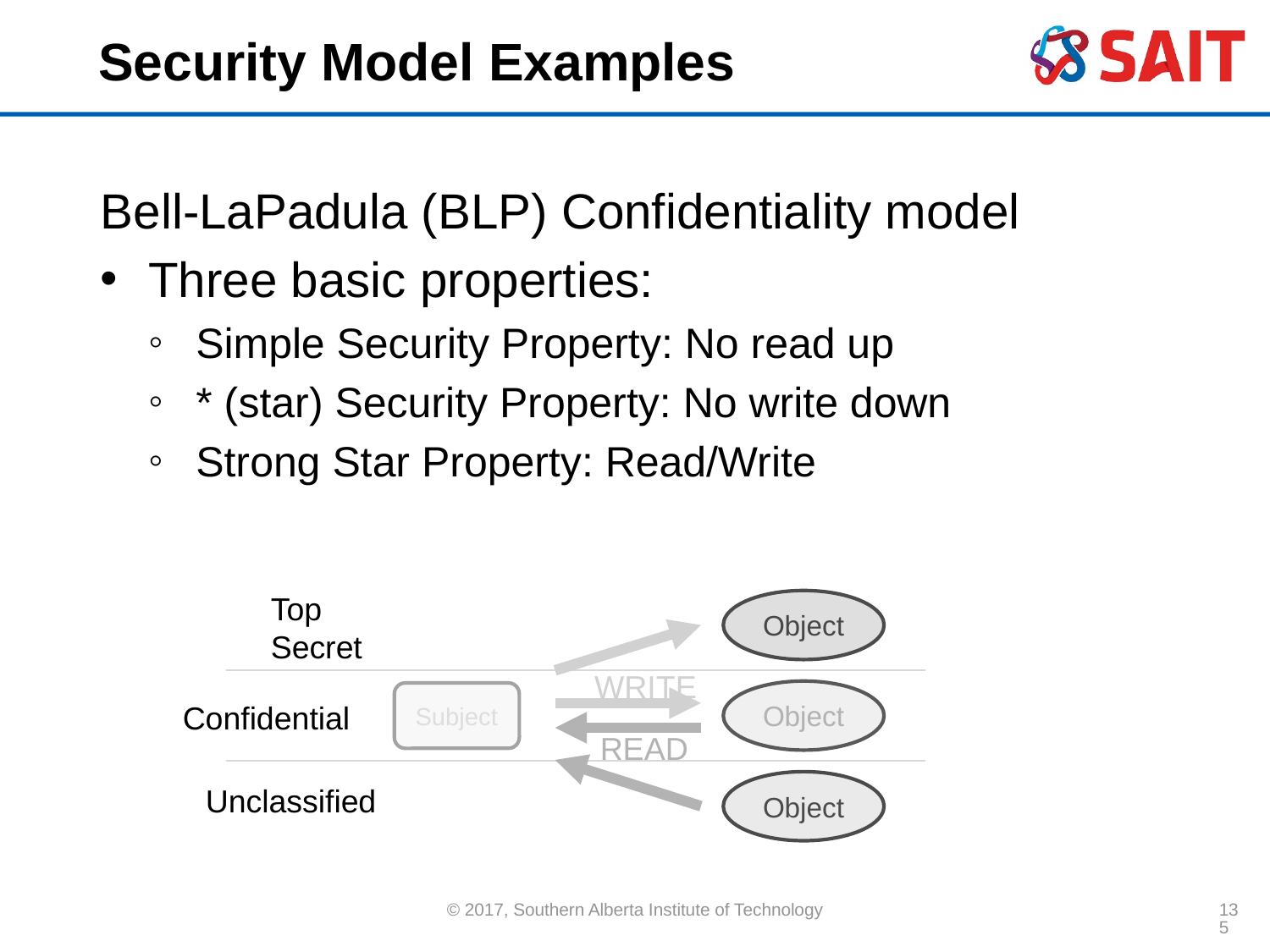

# Security Model Examples
Bell-LaPadula (BLP) Confidentiality model
Three basic properties:
Simple Security Property: No read up
* (star) Security Property: No write down
Strong Star Property: Read/Write
Top Secret
Object
WRITE
Object
Subject
Confidential
READ
Object
Unclassified